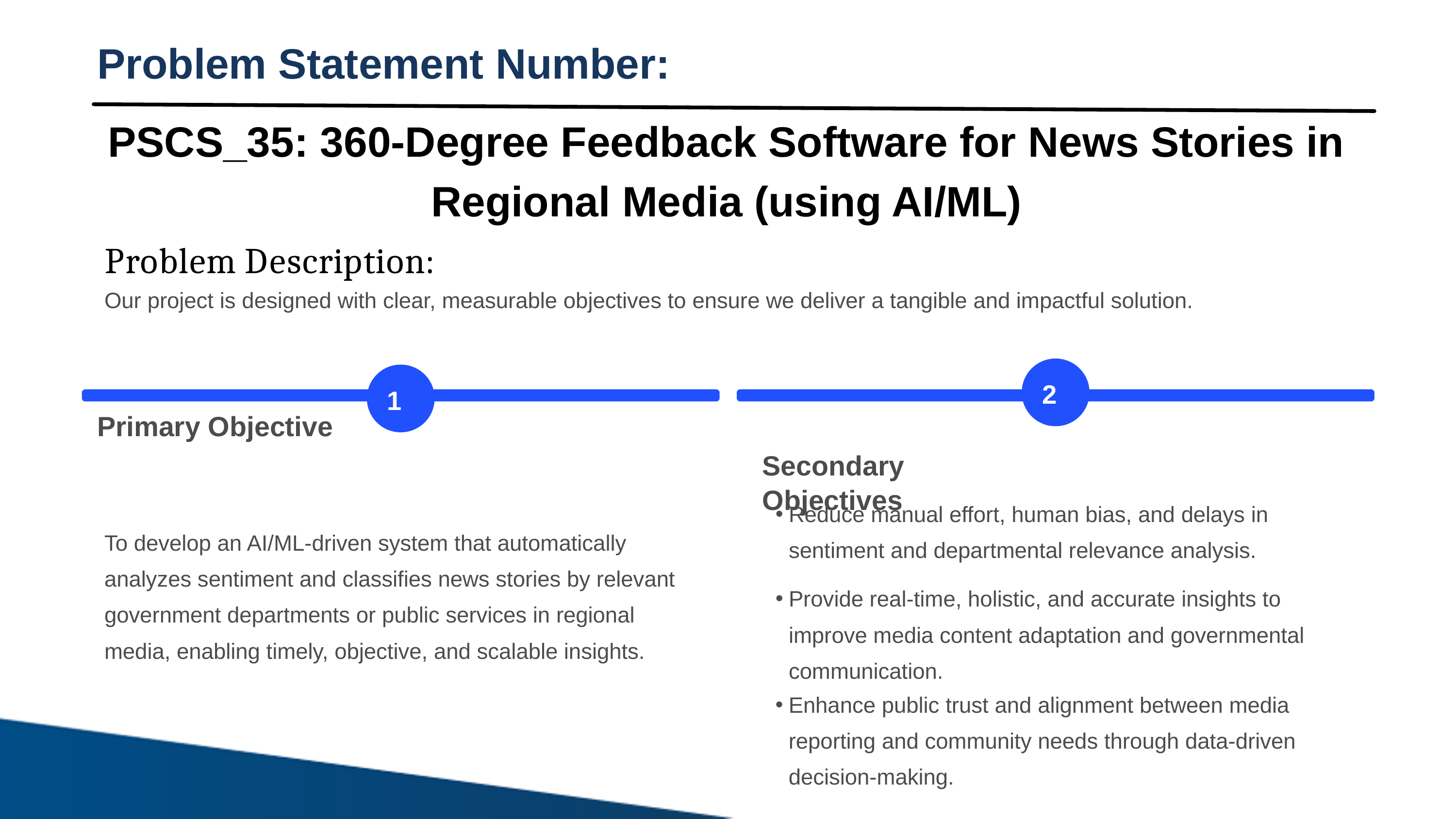

Problem Statement Number:

Problem Description:
PSCS_35: 360-Degree Feedback Software for News Stories in Regional Media (using AI/ML)

Our project is designed with clear, measurable objectives to ensure we deliver a tangible and impactful solution.

2
1

Primary Objective
Secondary Objectives
Reduce manual effort, human bias, and delays in sentiment and departmental relevance analysis.
To develop an AI/ML-driven system that automatically analyzes sentiment and classifies news stories by relevant government departments or public services in regional media, enabling timely, objective, and scalable insights.
Provide real-time, holistic, and accurate insights to improve media content adaptation and governmental communication.
Enhance public trust and alignment between media reporting and community needs through data-driven decision-making.